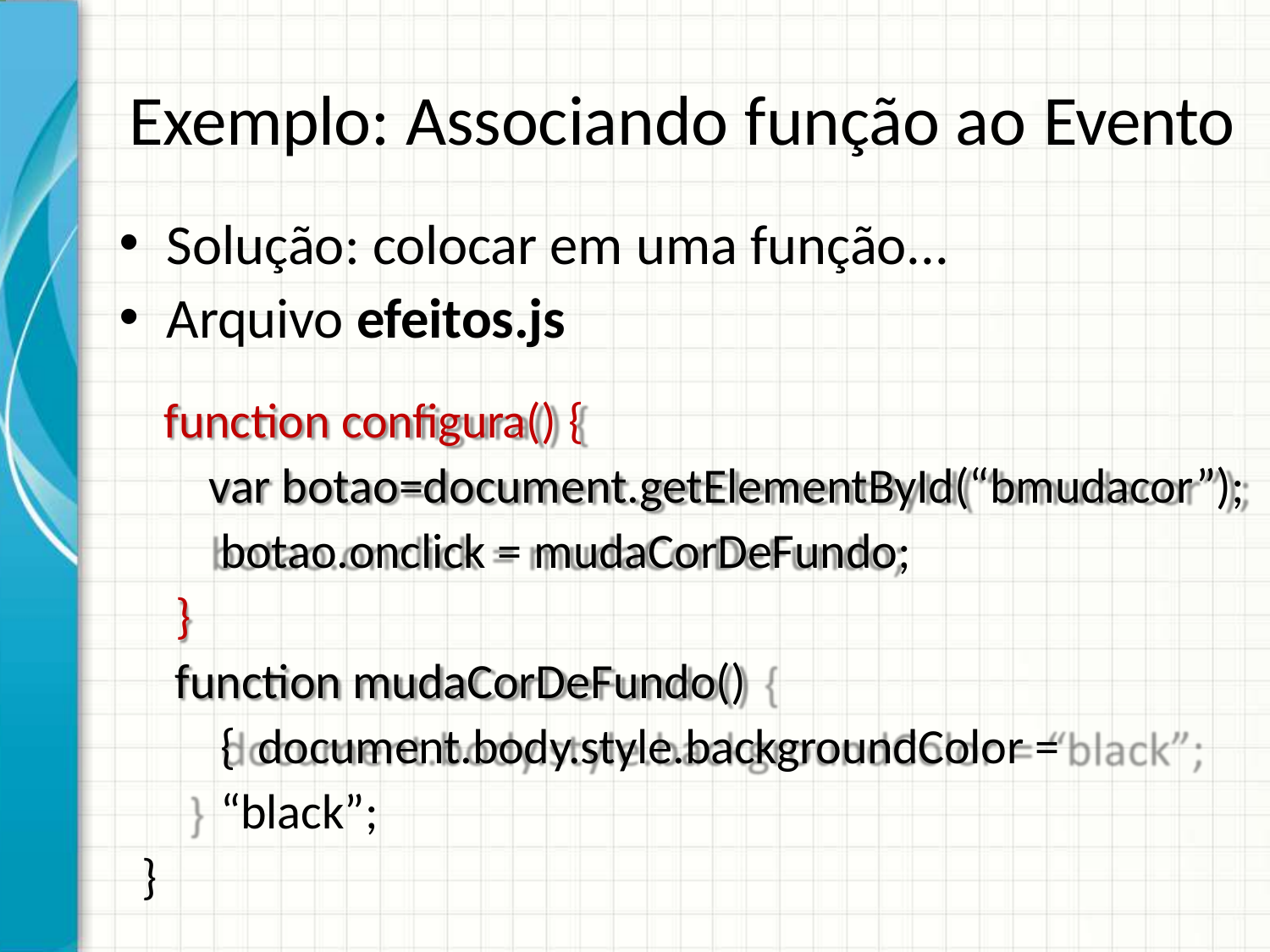

# Exemplo: Associando função ao Evento
Solução: colocar em uma função...
Arquivo efeitos.js
function configura() {
var botao=document.getElementById(“bmudacor”);  botao.onclick = mudaCorDeFundo;
}
function mudaCorDeFundo() {  document.body.style.backgroundColor = “black”;
}